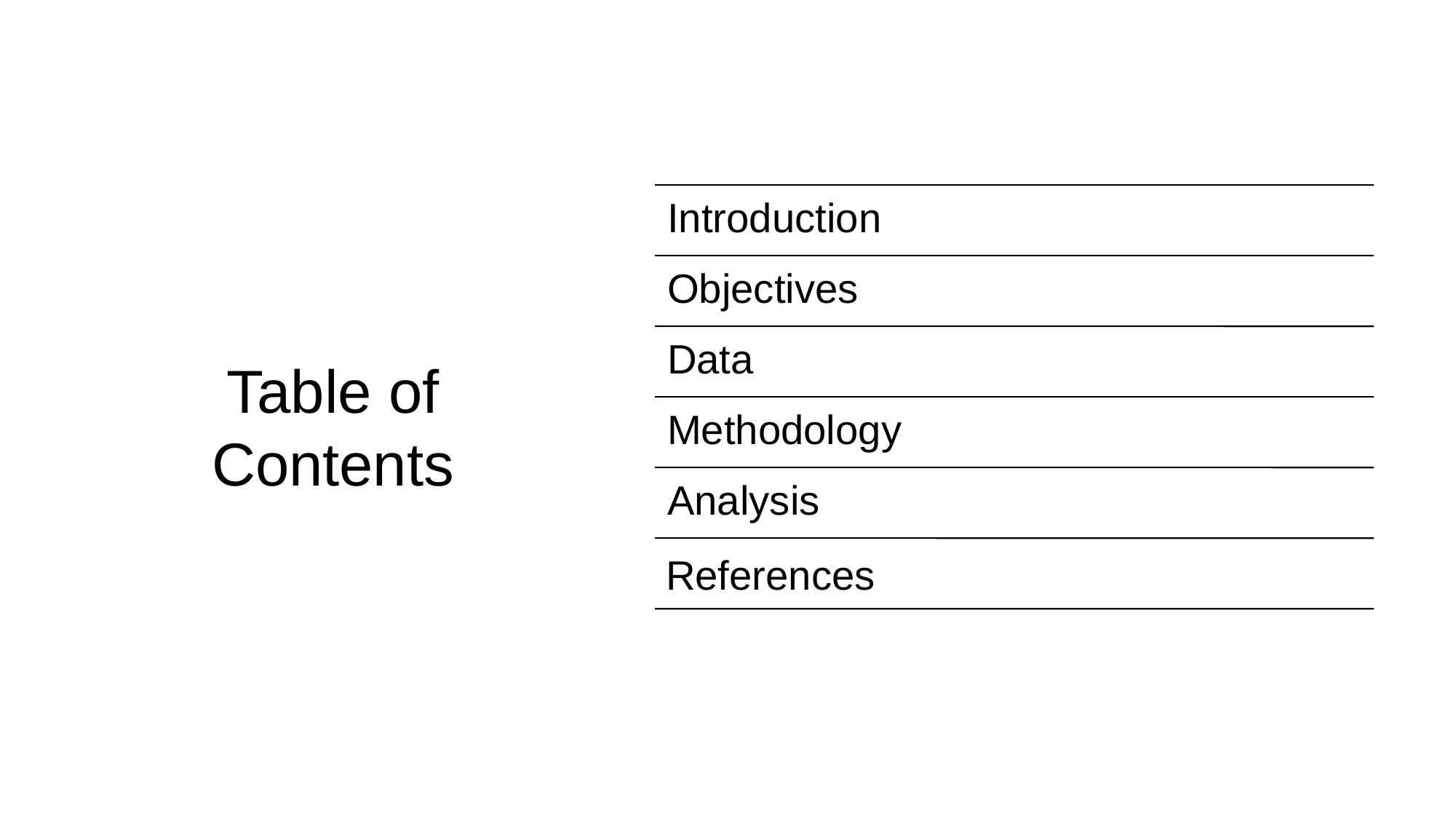

Introduction
Objectives
Data
Methodology
Analysis

# Table of Contents
References